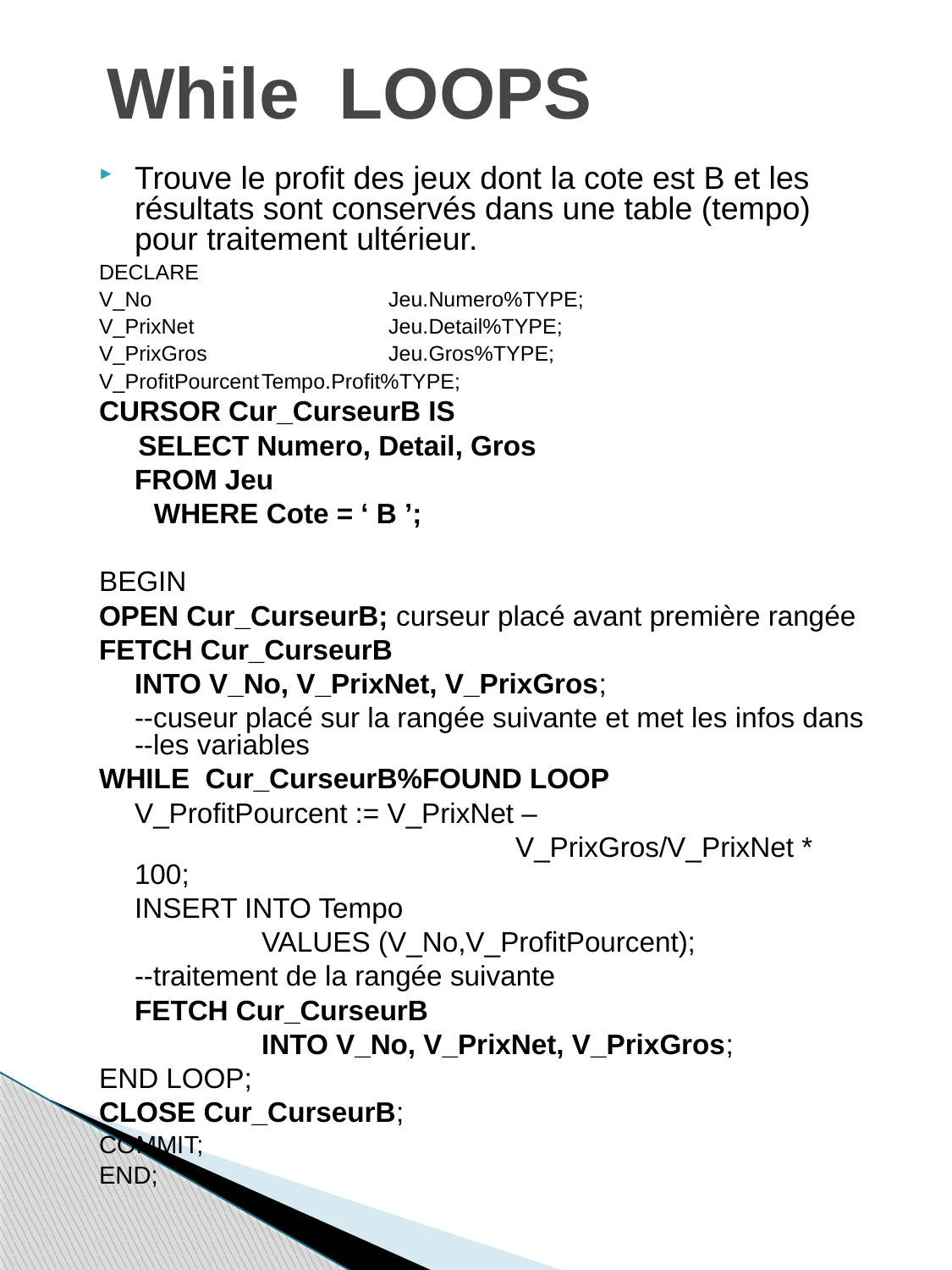

# While  LOOPS
Trouve le profit des jeux dont la cote est B et les résultats sont conservés dans une table (tempo) pour traitement ultérieur.
DECLARE
V_No		Jeu.Numero%TYPE;
V_PrixNet		Jeu.Detail%TYPE;
V_PrixGros		Jeu.Gros%TYPE;
V_ProfitPourcent	Tempo.Profit%TYPE;
CURSOR Cur_CurseurB IS
     SELECT Numero, Detail, Gros
	FROM Jeu
       WHERE Cote = ‘ B ’;

BEGIN
OPEN Cur_CurseurB; curseur placé avant première rangée
FETCH Cur_CurseurB
	INTO V_No, V_PrixNet, V_PrixGros;
	--cuseur placé sur la rangée suivante et met les infos dans --les variables
WHILE  Cur_CurseurB%FOUND LOOP
	V_ProfitPourcent := V_PrixNet –
				V_PrixGros/V_PrixNet * 100;
	INSERT INTO Tempo
		VALUES (V_No,V_ProfitPourcent);
	--traitement de la rangée suivante
	FETCH Cur_CurseurB
		INTO V_No, V_PrixNet, V_PrixGros;
END LOOP;
CLOSE Cur_CurseurB;
COMMIT;
END;